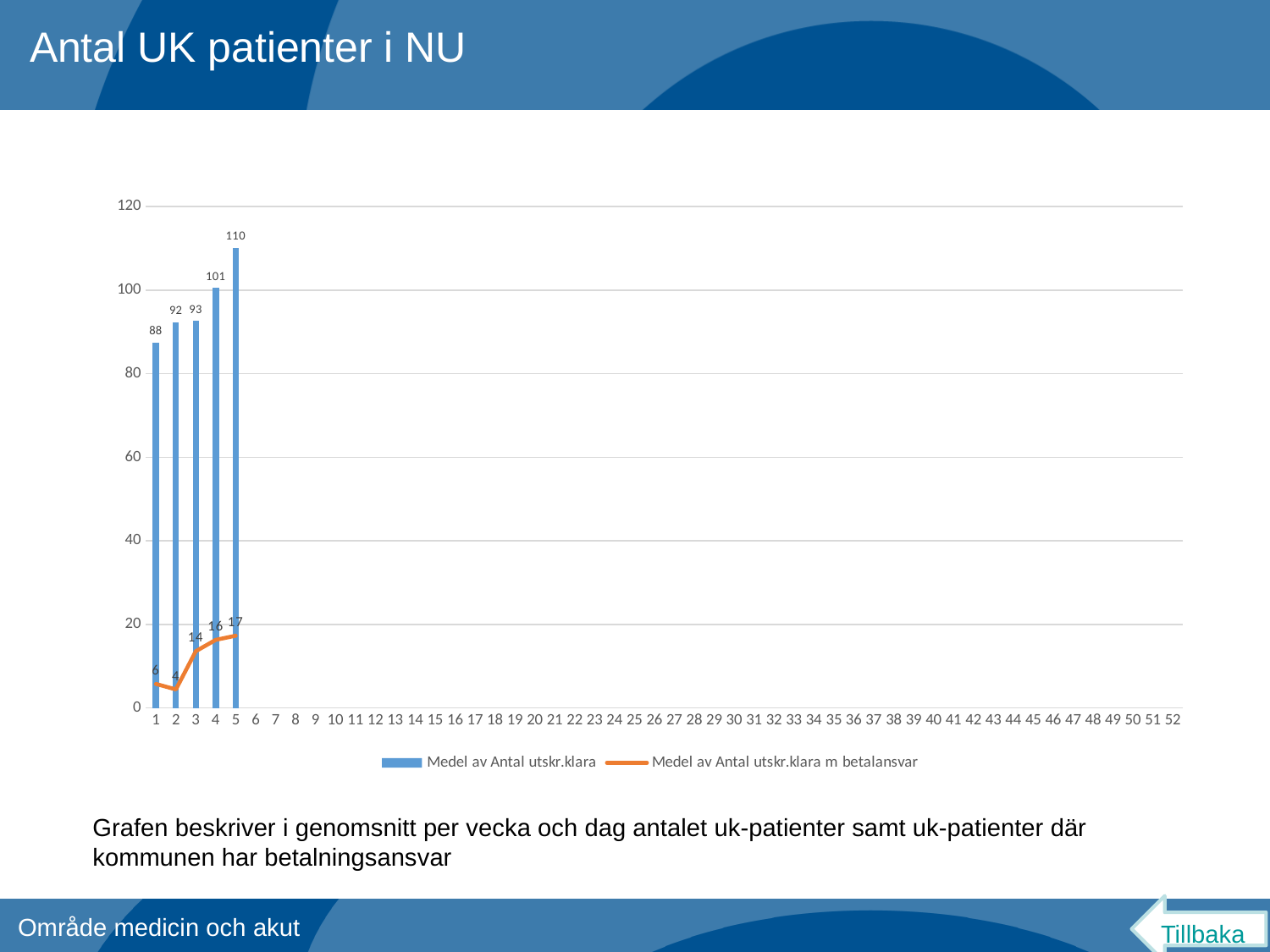

Antal UK patienter i NU

### Chart

| Category | Medel av Antal utskr.klara | Medel av Antal utskr.klara m betalansvar |
|---|---|---|
| 1 | 87.5 | 5.75 |
| 2 | 92.28571428571429 | 4.428571428571429 |
| 3 | 92.57142857142857 | 13.571428571428571 |
| 4 | 100.57142857142857 | 16.285714285714285 |
| 5 | 110.14285714285714 | 17.285714285714285 |
| 6 | None | None |
| 7 | None | None |
| 8 | None | None |
| 9 | None | None |
| 10 | None | None |
| 11 | None | None |
| 12 | None | None |
| 13 | None | None |
| 14 | None | None |
| 15 | None | None |
| 16 | None | None |
| 17 | None | None |
| 18 | None | None |
| 19 | None | None |
| 20 | None | None |
| 21 | None | None |
| 22 | None | None |
| 23 | None | None |
| 24 | None | None |
| 25 | None | None |
| 26 | None | None |
| 27 | None | None |
| 28 | None | None |
| 29 | None | None |
| 30 | None | None |
| 31 | None | None |
| 32 | None | None |
| 33 | None | None |
| 34 | None | None |
| 35 | None | None |
| 36 | None | None |
| 37 | None | None |
| 38 | None | None |
| 39 | None | None |
| 40 | None | None |
| 41 | None | None |
| 42 | None | None |
| 43 | None | None |
| 44 | None | None |
| 45 | None | None |
| 46 | None | None |
| 47 | None | None |
| 48 | None | None |
| 49 | None | None |
| 50 | None | None |
| 51 | None | None |
| 52 | None | None |
Grafen beskriver i genomsnitt per vecka och dag antalet uk-patienter samt uk-patienter där kommunen har betalningsansvar
Tillbaka